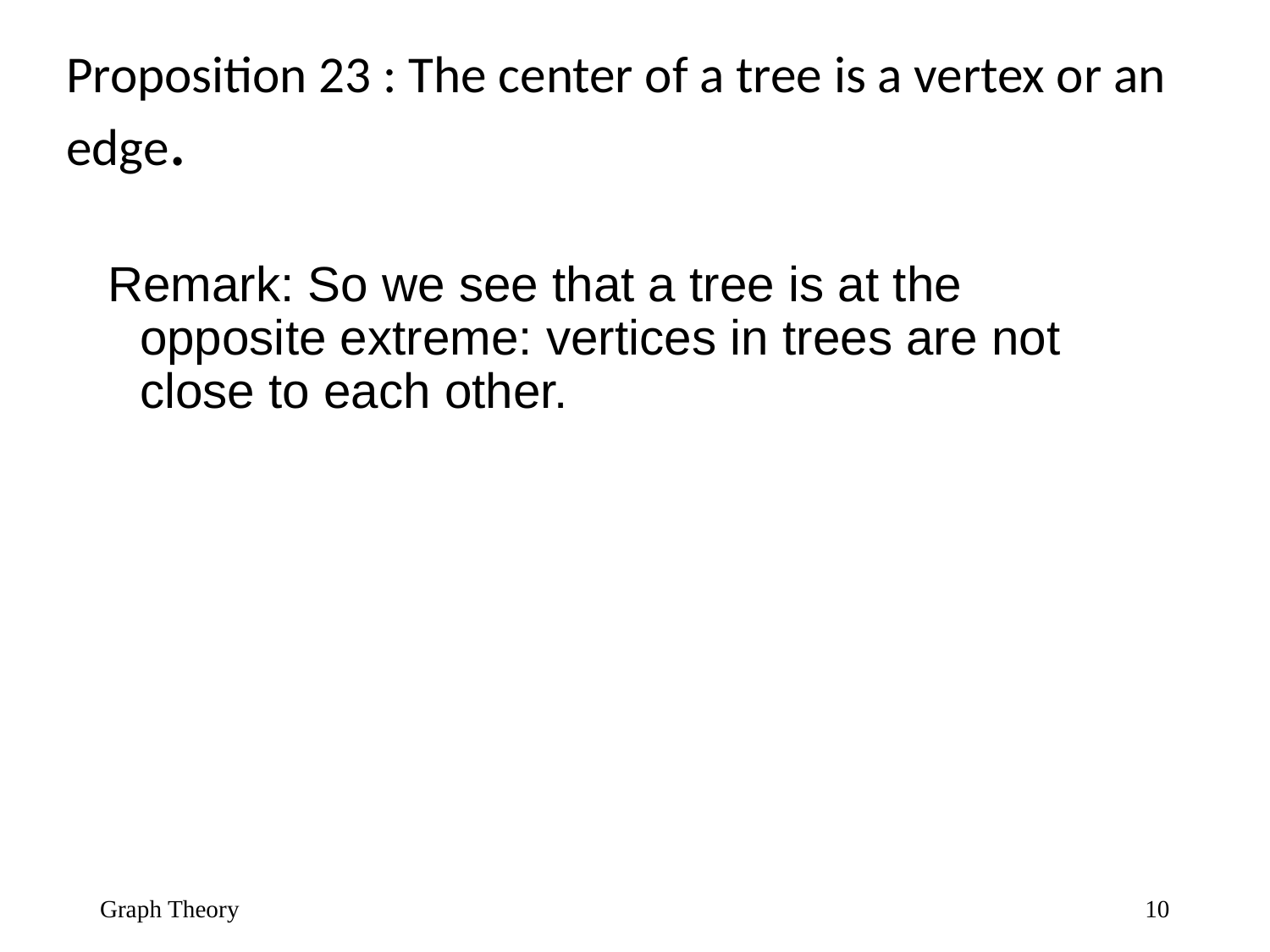

# Proposition 23 : The center of a tree is a vertex or an edge.
Remark: So we see that a tree is at the opposite extreme: vertices in trees are not close to each other.

Graph Theory
10